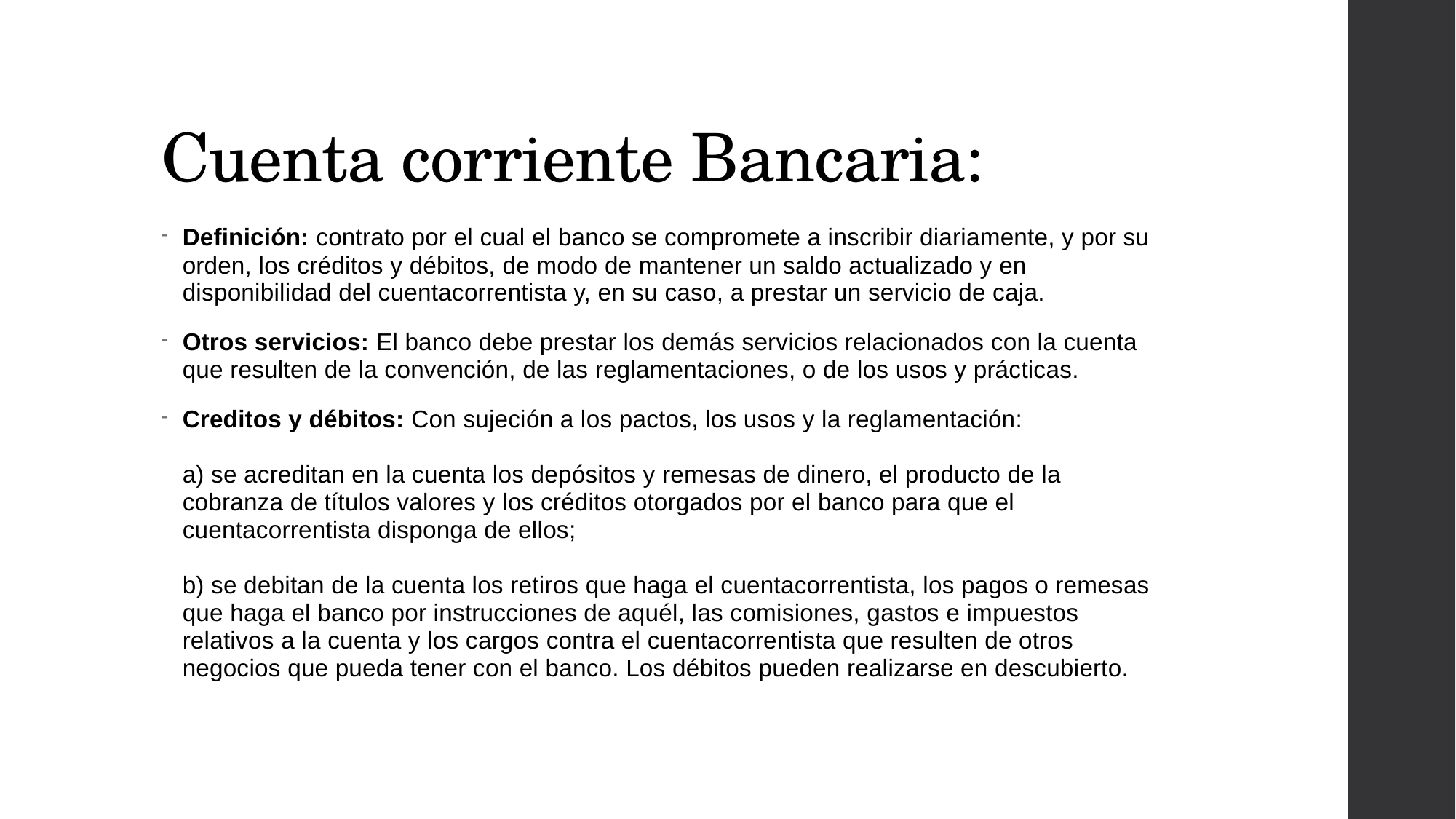

# Cuenta corriente Bancaria:
Definición: contrato por el cual el banco se compromete a inscribir diariamente, y por su orden, los créditos y débitos, de modo de mantener un saldo actualizado y en disponibilidad del cuentacorrentista y, en su caso, a prestar un servicio de caja.
Otros servicios: El banco debe prestar los demás servicios relacionados con la cuenta que resulten de la convención, de las reglamentaciones, o de los usos y prácticas.
Creditos y débitos: Con sujeción a los pactos, los usos y la reglamentación:
a) se acreditan en la cuenta los depósitos y remesas de dinero, el producto de la cobranza de títulos valores y los créditos otorgados por el banco para que el cuentacorrentista disponga de ellos;
b) se debitan de la cuenta los retiros que haga el cuentacorrentista, los pagos o remesas que haga el banco por instrucciones de aquél, las comisiones, gastos e impuestos relativos a la cuenta y los cargos contra el cuentacorrentista que resulten de otros negocios que pueda tener con el banco. Los débitos pueden realizarse en descubierto.